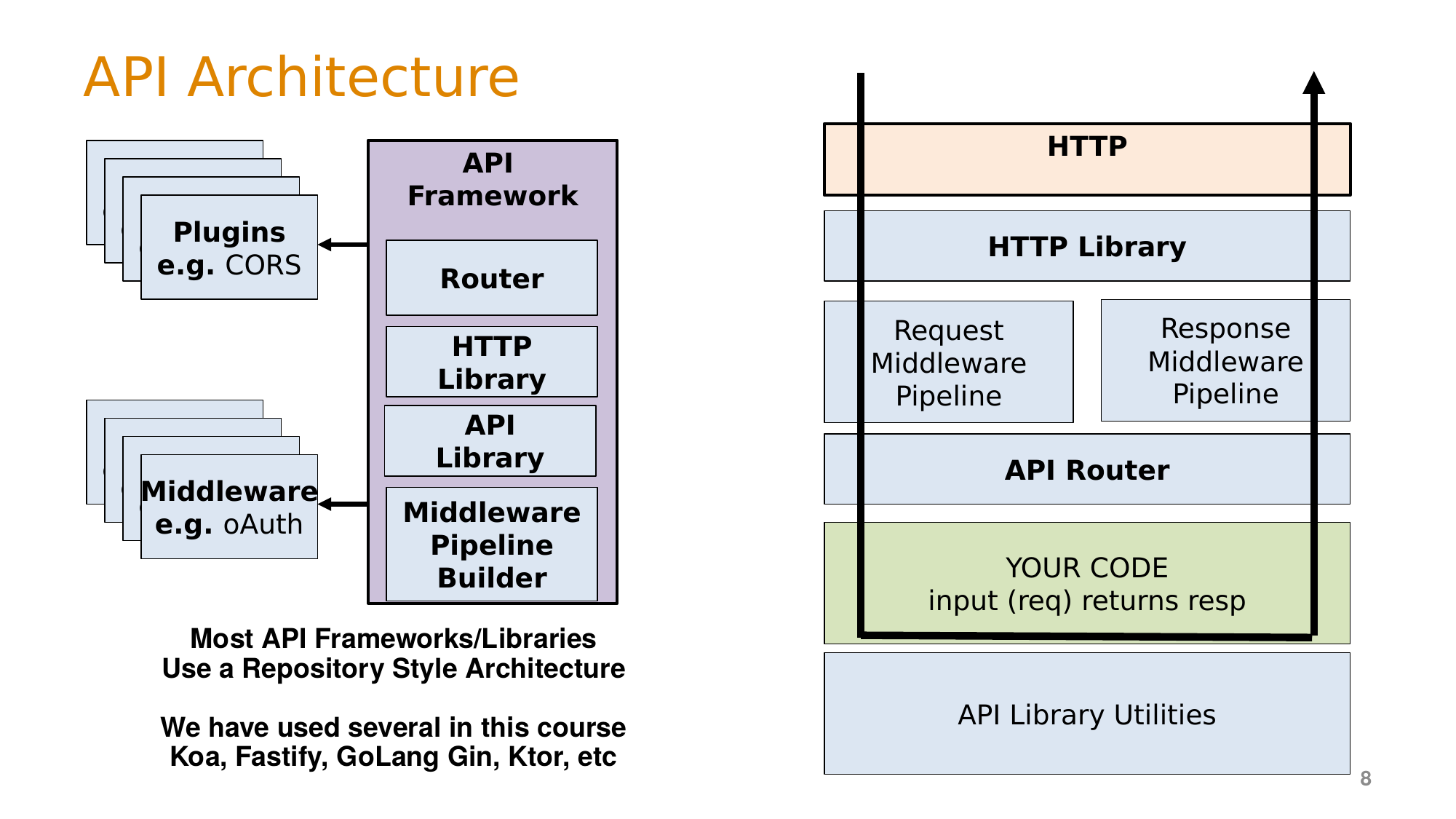

# API Architecture
HTTP
API
Framework
Plugins
e.g. CORS
Plugins
e.g. CORS
Plugins
e.g. CORS
Plugins
e.g. CORS
HTTP Library
Router
Response
Middleware
Pipeline
Request
Middleware
Pipeline
HTTP
Library
Plugins
e.g. CORS
API
Library
Plugins
e.g. CORS
API Router
Plugins
e.g. CORS
Middleware
e.g. oAuth
Middleware
Pipeline
Builder
YOUR CODE
input (req) returns resp
Most API Frameworks/Libraries
Use a Repository Style Architecture
API Library Utilities
We have used several in this course
Koa, Fastify, GoLang Gin, Ktor, etc
8